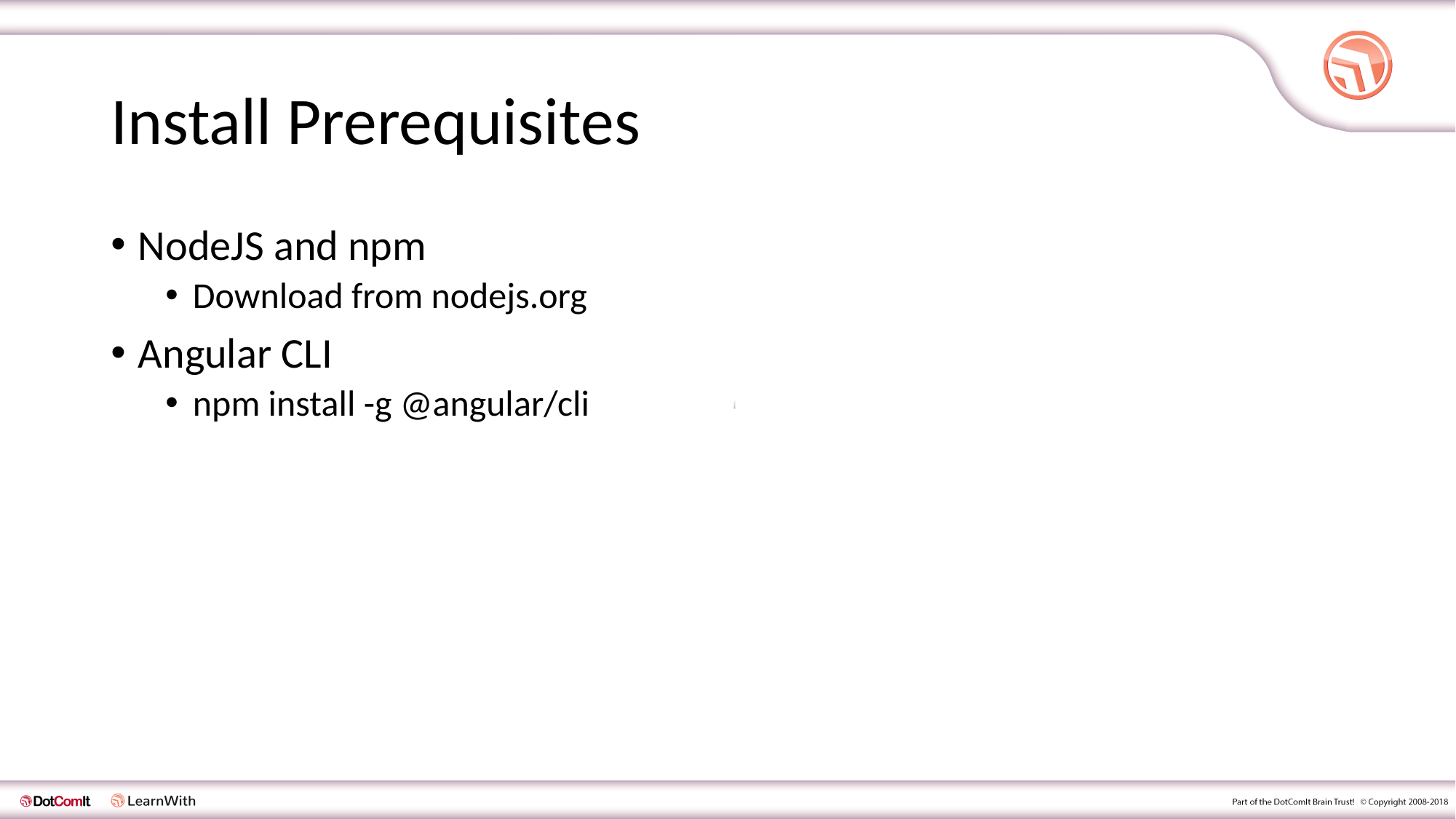

# Install Prerequisites
NodeJS and npm
Download from nodejs.org
Angular CLI
npm install -g @angular/cli